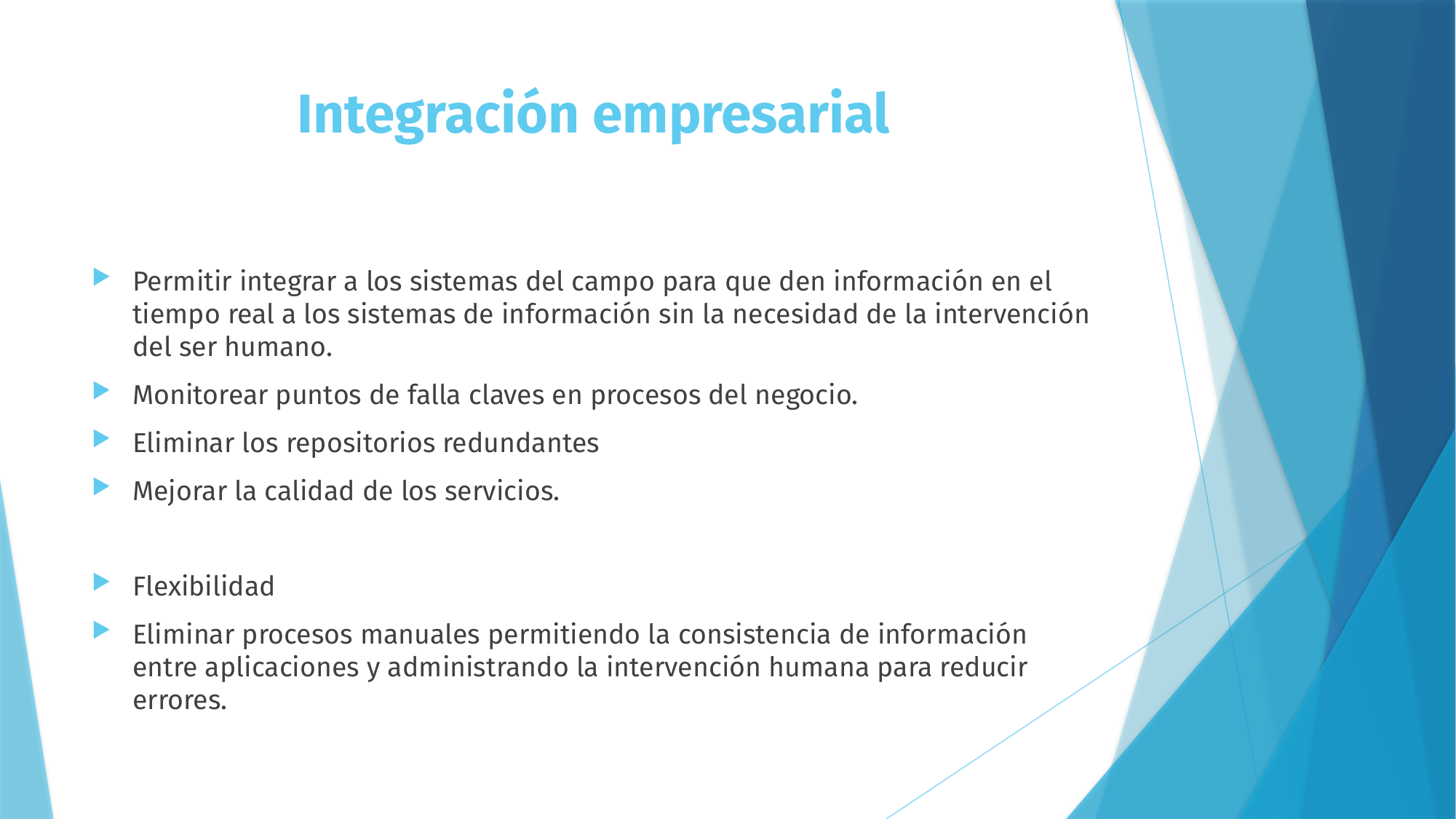

# Integración empresarial
Permitir integrar a los sistemas del campo para que den información en el tiempo real a los sistemas de información sin la necesidad de la intervención del ser humano.
Monitorear puntos de falla claves en procesos del negocio.
Eliminar los repositorios redundantes
Mejorar la calidad de los servicios.

Flexibilidad
Eliminar procesos manuales permitiendo la consistencia de información entre aplicaciones y administrando la intervención humana para reducir errores.